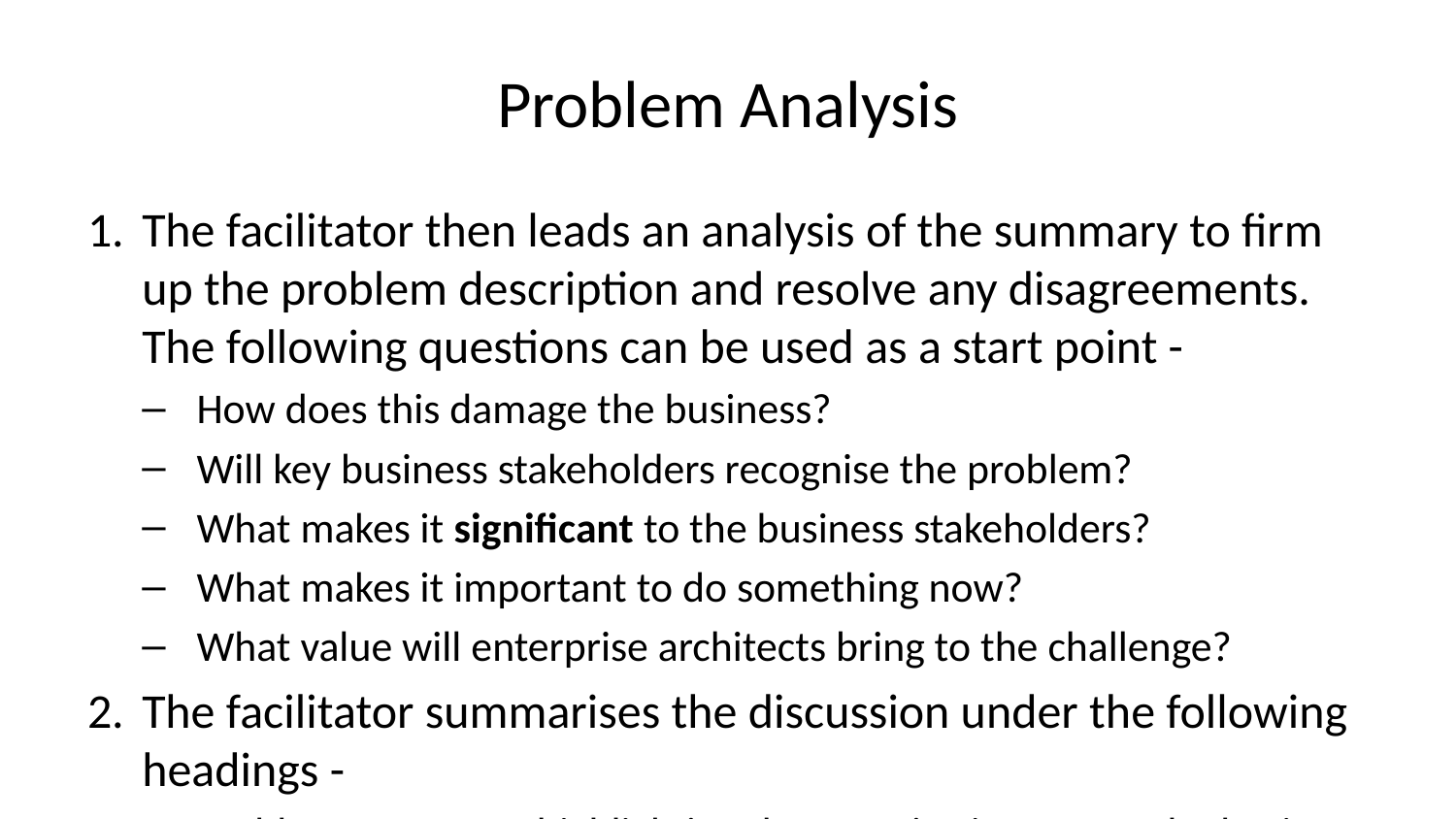

# Problem Analysis
The facilitator then leads an analysis of the summary to firm up the problem description and resolve any disagreements. The following questions can be used as a start point -
How does this damage the business?​
Will key business stakeholders recognise the problem?
What makes it significant​ to the business stakeholders?
What makes it important to do something now?​
What value will enterprise architects bring to the challenge?
The facilitator summarises the discussion under the following headings -
Problem statement highlighting the negative impact on the business
Who is impacted negatively by the problem?
Who benefits from the problem?
Why is is important now?
What important things don’t we know?
How can enterprise architects help?
Now it’s time to take a short break!